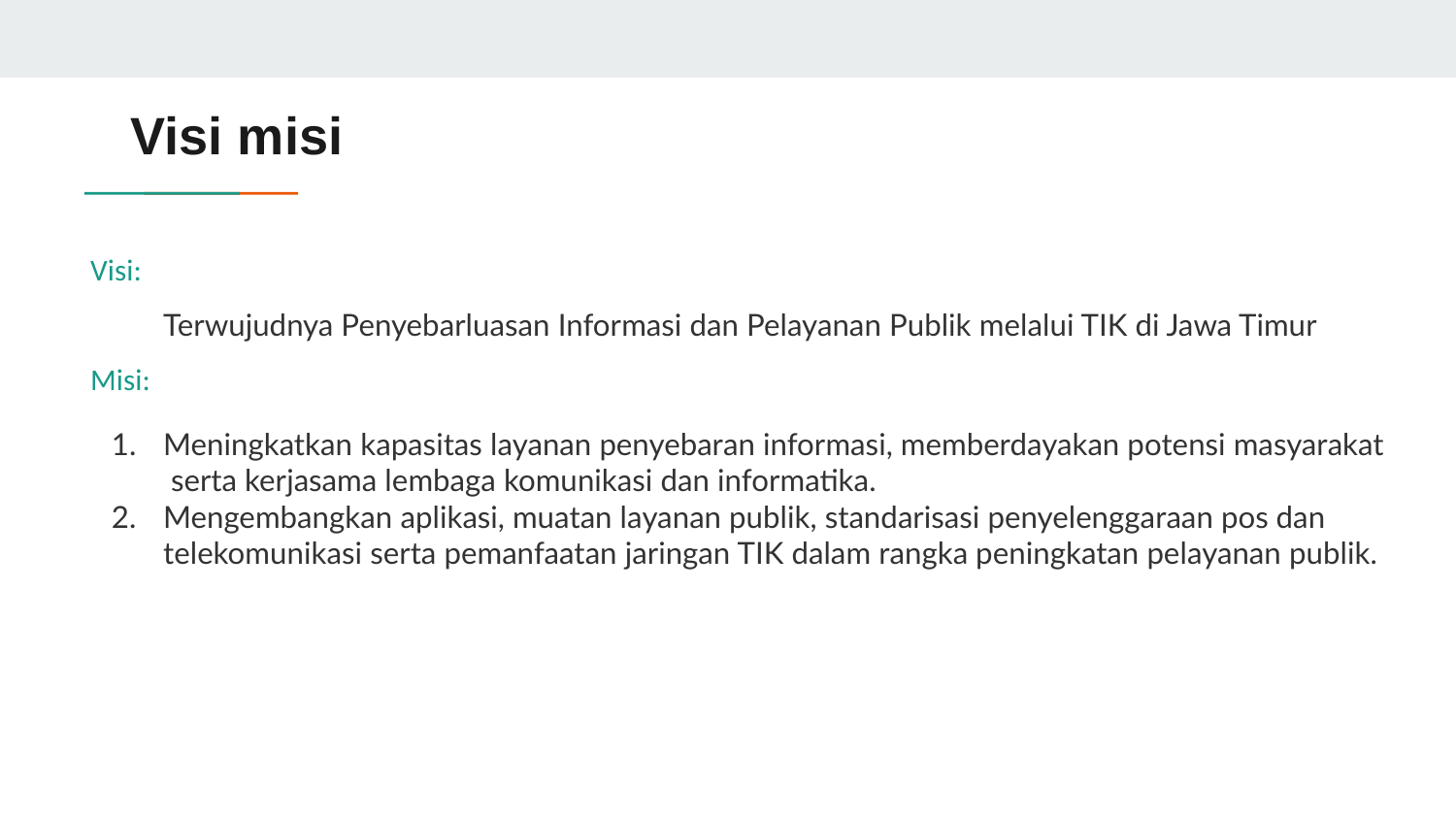

# Visi misi
Visi:
Terwujudnya Penyebarluasan Informasi dan Pelayanan Publik melalui TIK di Jawa Timur
Misi:
Meningkatkan kapasitas layanan penyebaran informasi, memberdayakan potensi masyarakat serta kerjasama lembaga komunikasi dan informatika.
Mengembangkan aplikasi, muatan layanan publik, standarisasi penyelenggaraan pos dan telekomunikasi serta pemanfaatan jaringan TIK dalam rangka peningkatan pelayanan publik.